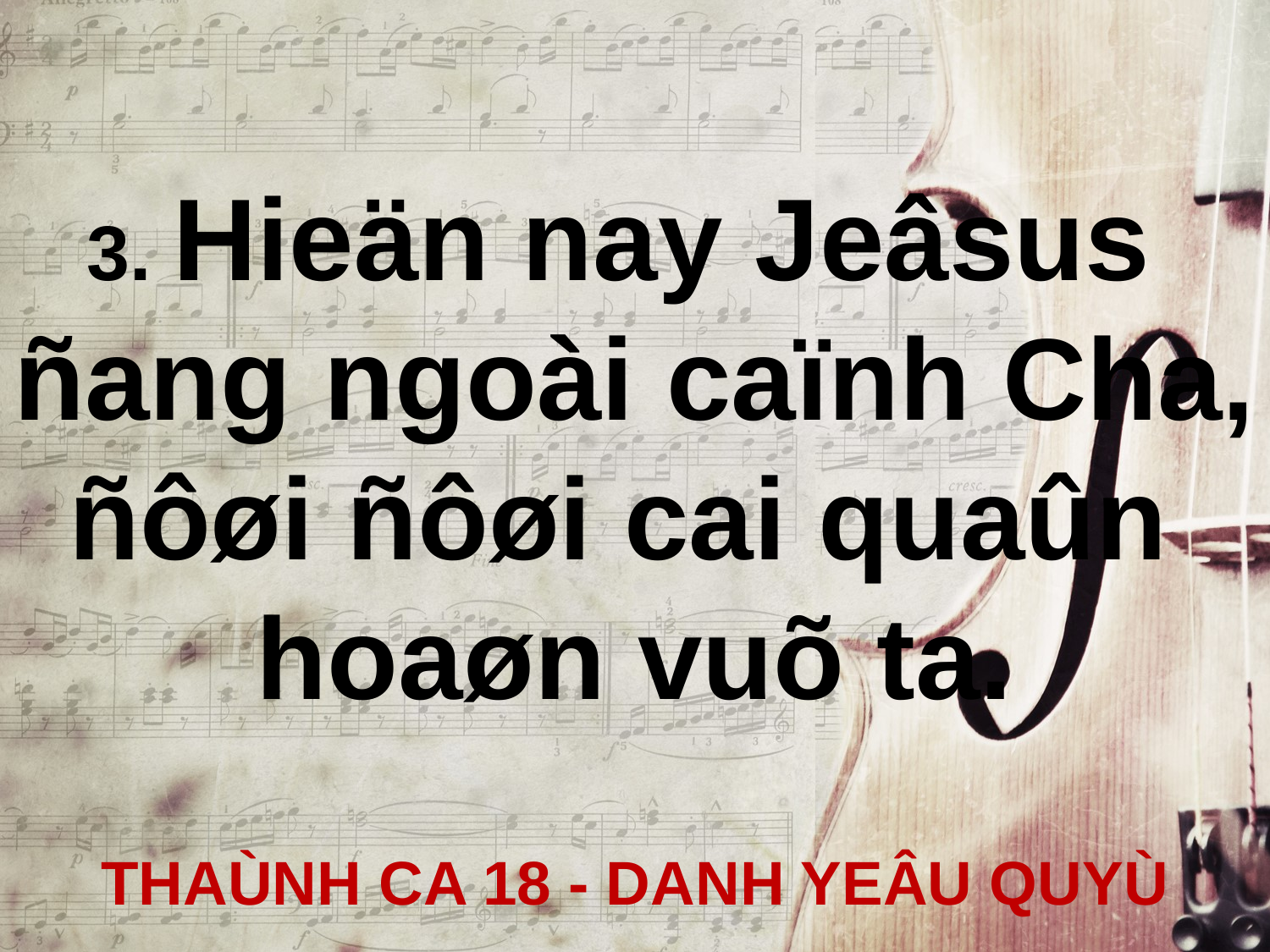

3. Hieän nay Jeâsus
ñang ngoài caïnh Cha,
ñôøi ñôøi cai quaûn
hoaøn vuõ ta.
THAÙNH CA 18 - DANH YEÂU QUYÙ